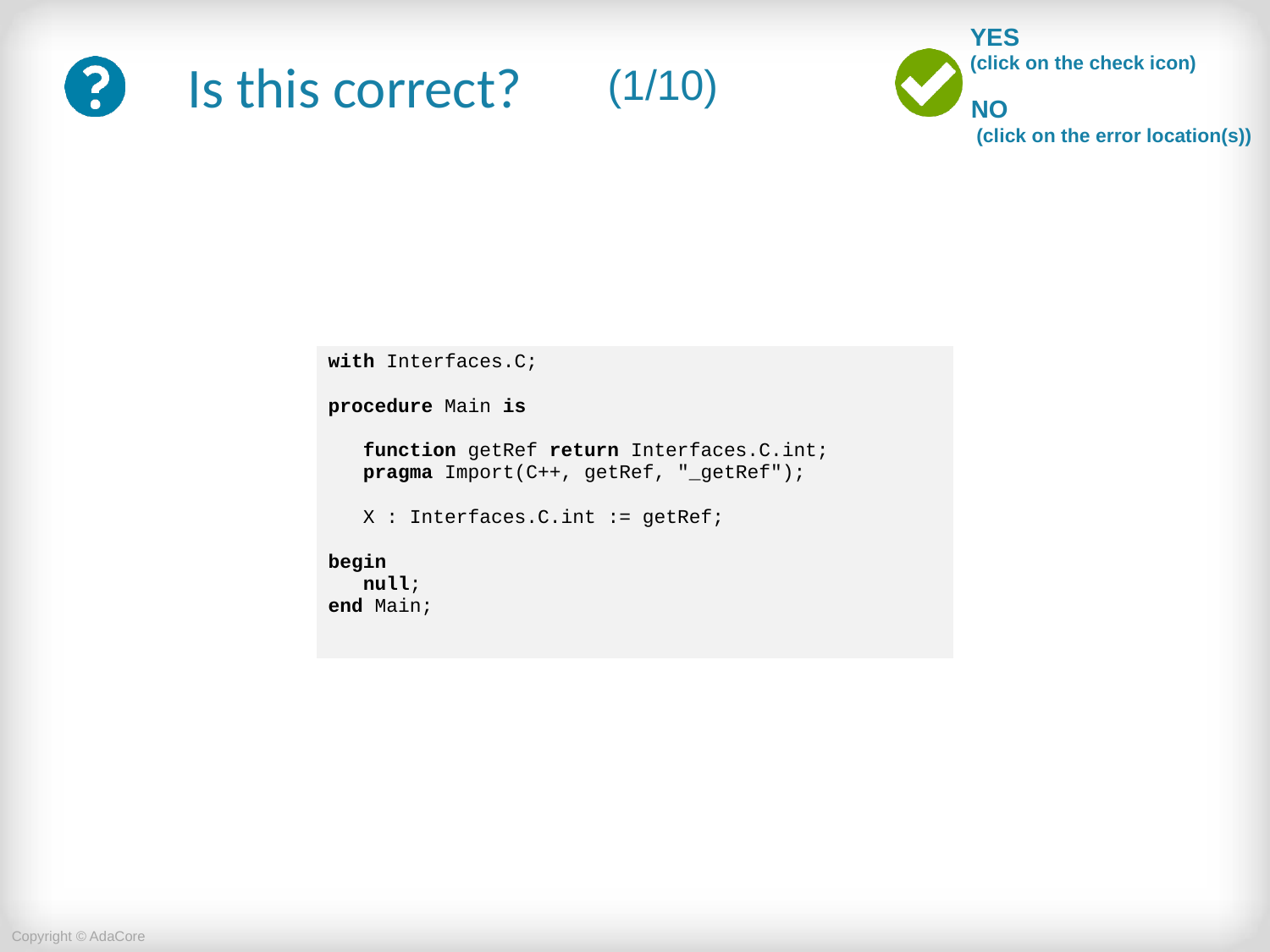

# (1/10)
| with Interfaces.C; procedure Main is function getRef return Interfaces.C.int; pragma Import(C++, getRef, "\_getRef"); X : Interfaces.C.int := getRef; begin null; end Main; |
| --- |